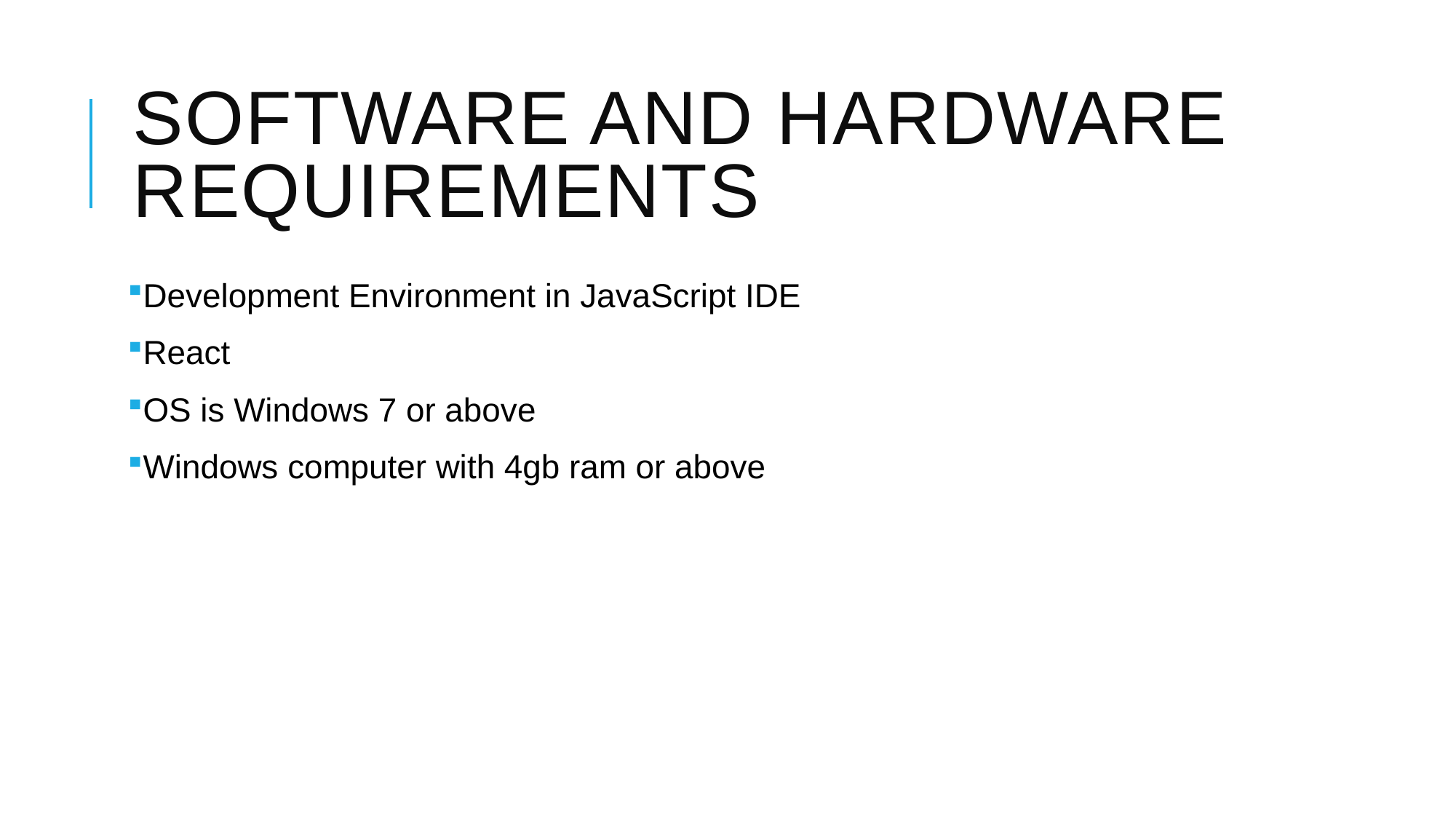

# Software And Hardware REquirements
Development Environment in JavaScript IDE
React
OS is Windows 7 or above
Windows computer with 4gb ram or above